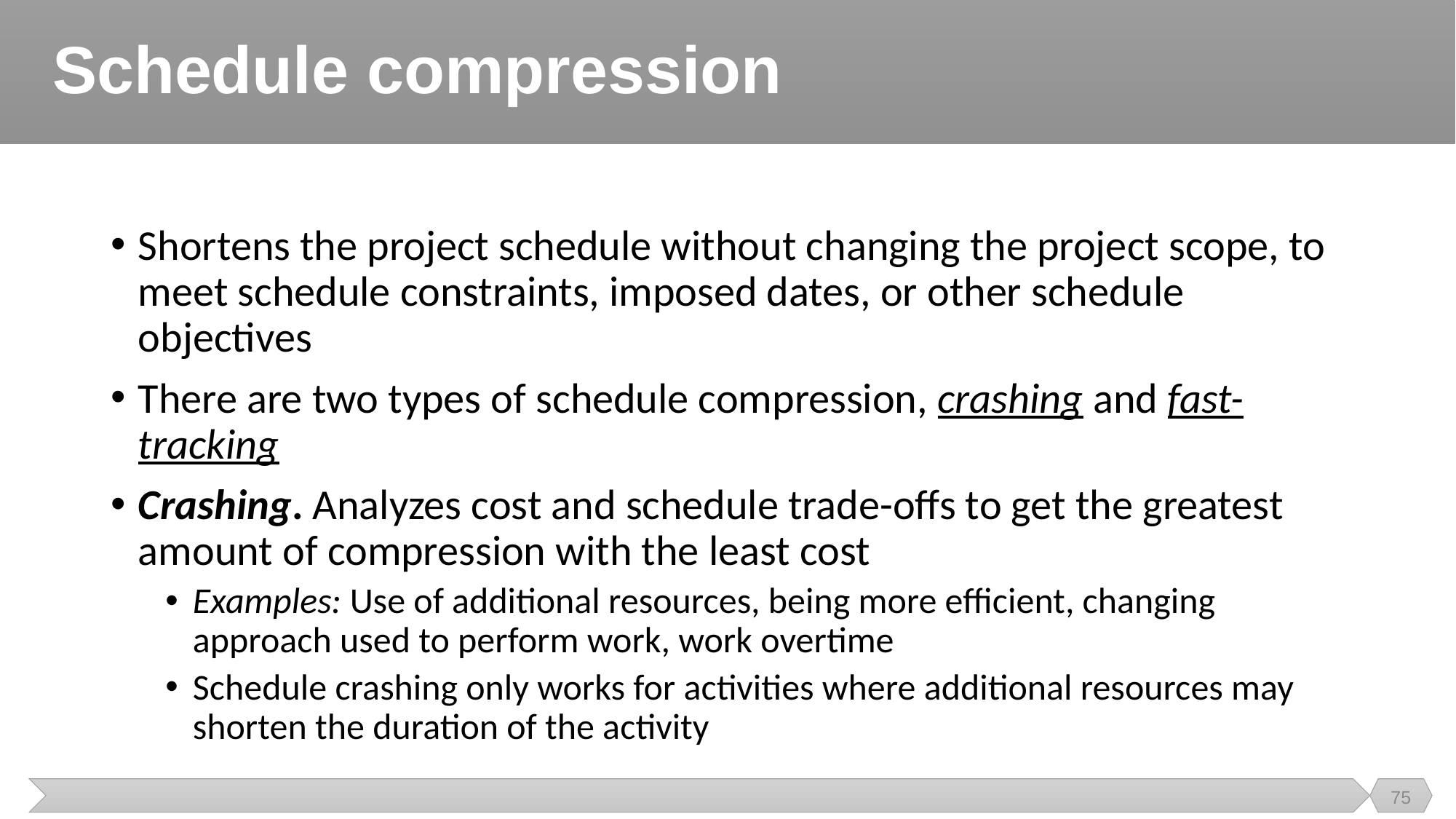

# Schedule compression
Shortens the project schedule without changing the project scope, to meet schedule constraints, imposed dates, or other schedule objectives
There are two types of schedule compression, crashing and fast-tracking
Crashing. Analyzes cost and schedule trade-offs to get the greatest amount of compression with the least cost
Examples: Use of additional resources, being more efficient, changing approach used to perform work, work overtime
Schedule crashing only works for activities where additional resources may shorten the duration of the activity
75